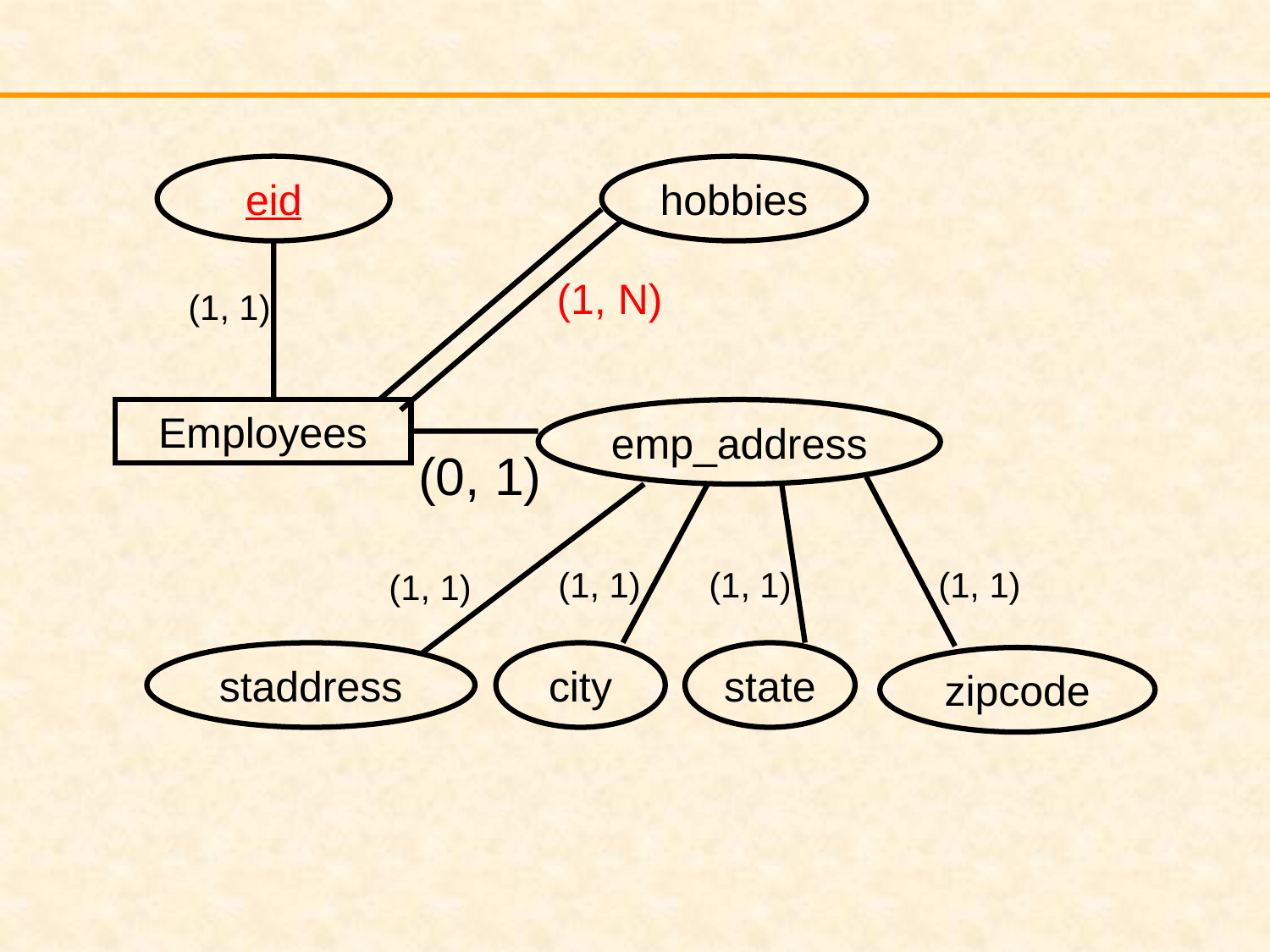

#
eid
emp_address
hobbies

Employees

staddress
city
state
zipcode
(1, N)
(1, 1)
(0, 1)
(1, 1)
(1, 1)
(1, 1)
(1, 1)
89